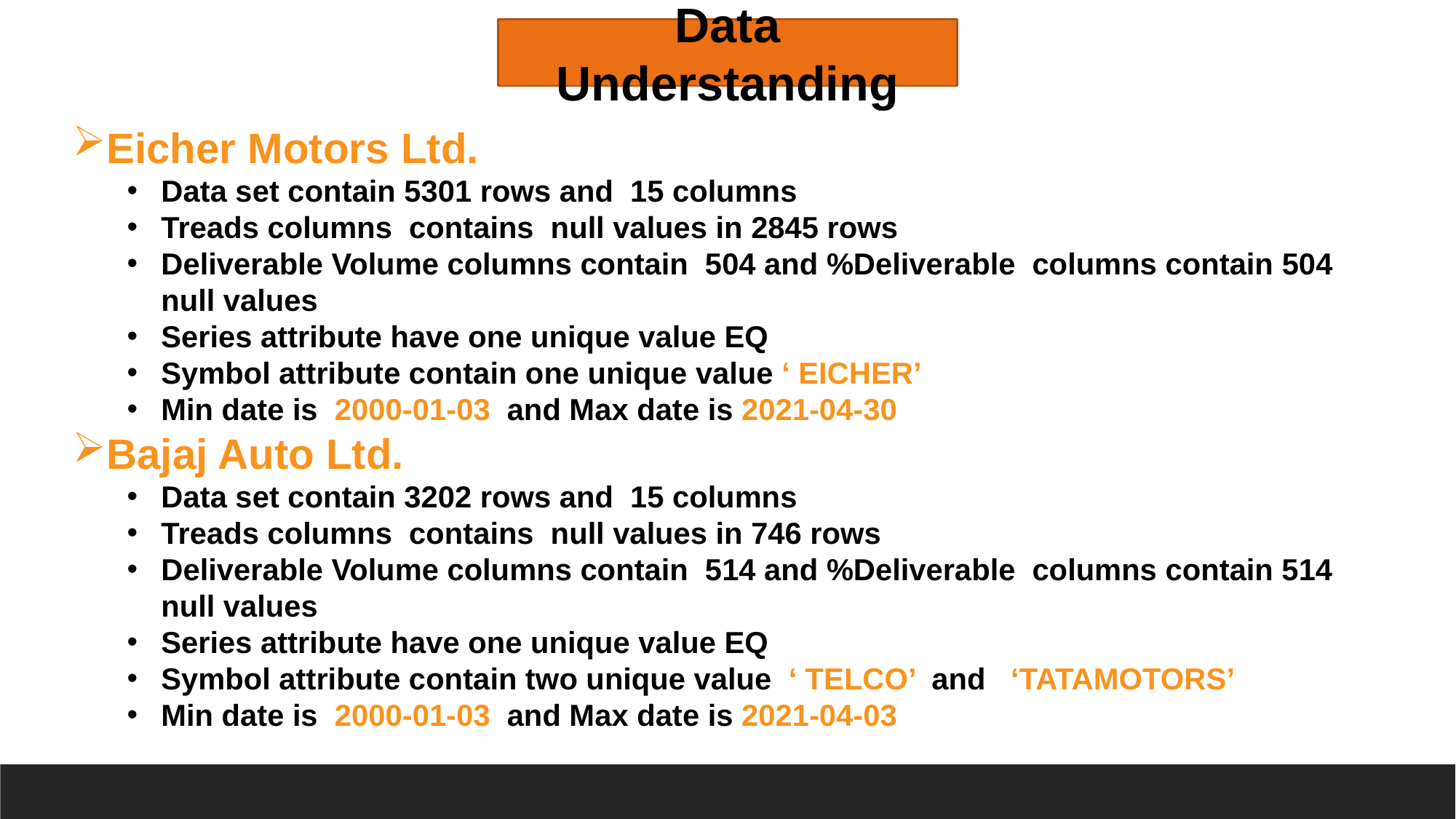

Data Understanding
Eicher Motors Ltd.
Data set contain 5301 rows and  15 columns
Treads columns  contains  null values in 2845 rows
Deliverable Volume columns contain  504 and %Deliverable  columns contain 504 null values
Series attribute have one unique value EQ
Symbol attribute contain one unique value ‘ EICHER’
Min date is  2000-01-03  and Max date is 2021-04-30
Bajaj Auto Ltd.
Data set contain 3202 rows and  15 columns
Treads columns  contains  null values in 746 rows
Deliverable Volume columns contain  514 and %Deliverable  columns contain 514 null values
Series attribute have one unique value EQ
Symbol attribute contain two unique value  ‘ TELCO’  and   ‘TATAMOTORS’
Min date is  2000-01-03  and Max date is 2021-04-03